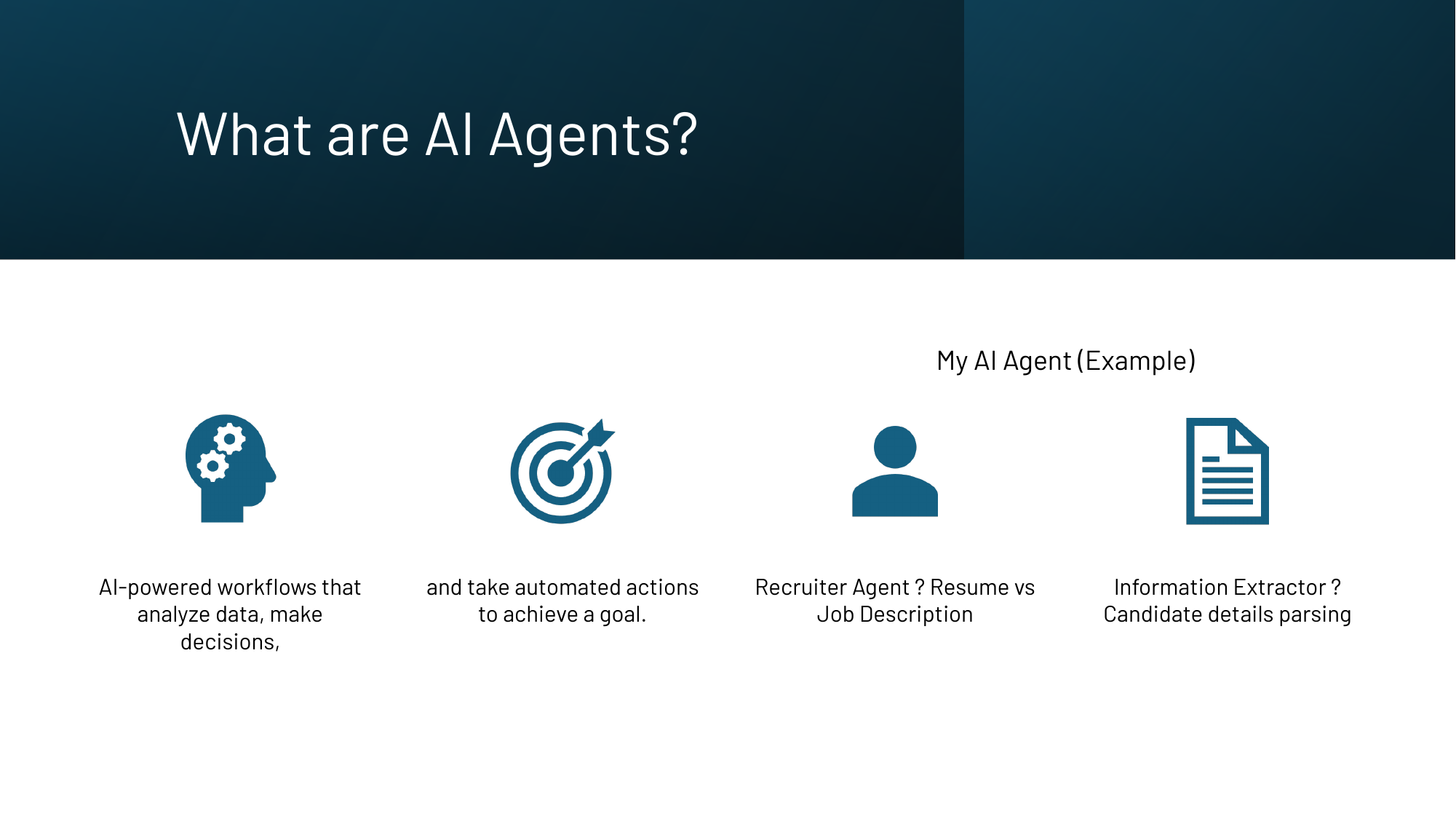

# What are AI Agents?
AI-powered workflows that analyze data, make decisions,
and take automated actions to achieve a goal.
Recruiter Agent ? Resume vs Job Description
Information Extractor ? Candidate details parsing
My AI Agent (Example)